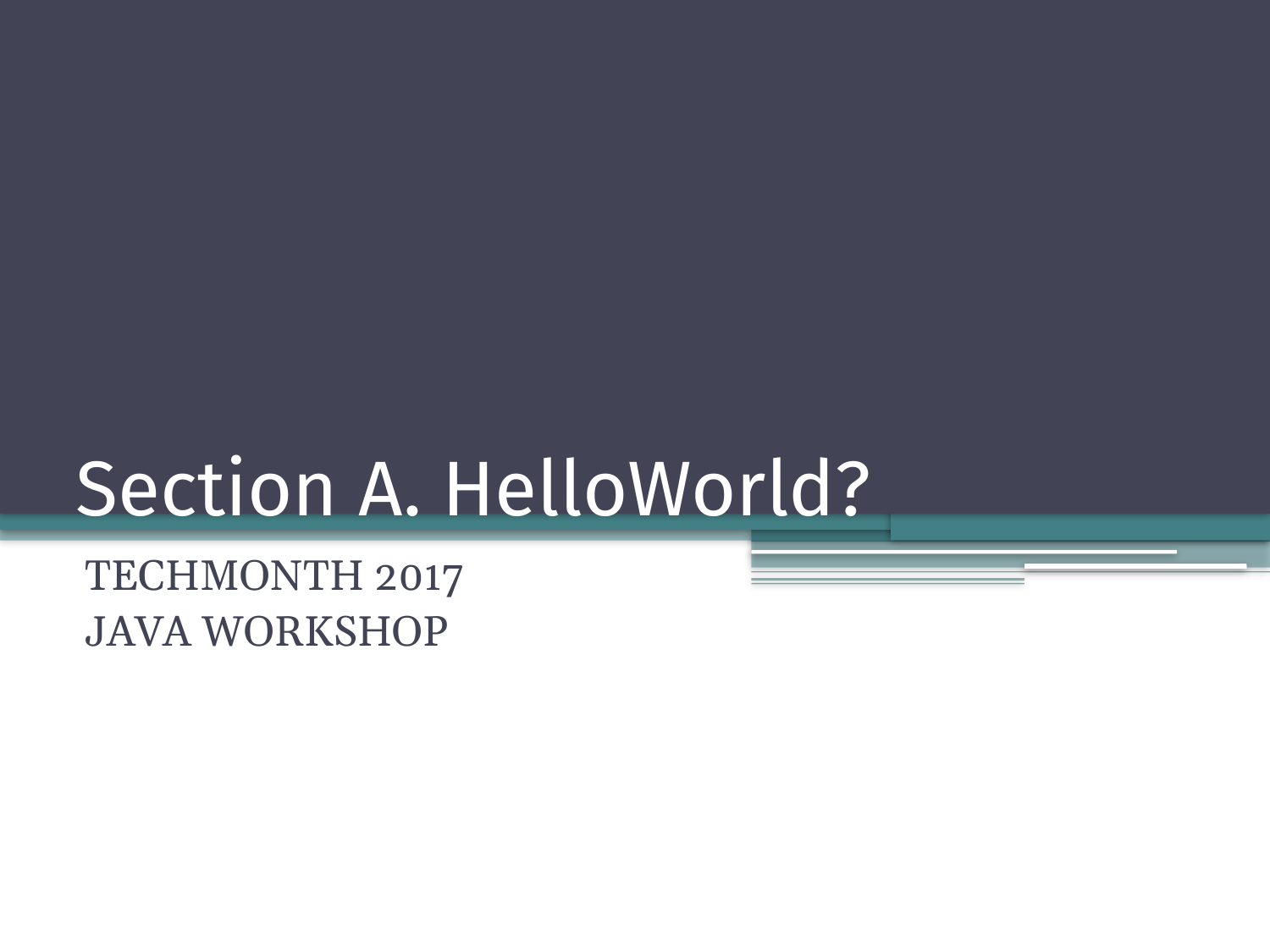

# Section A. HelloWorld?
TECHMONTH 2017
JAVA WORKSHOP